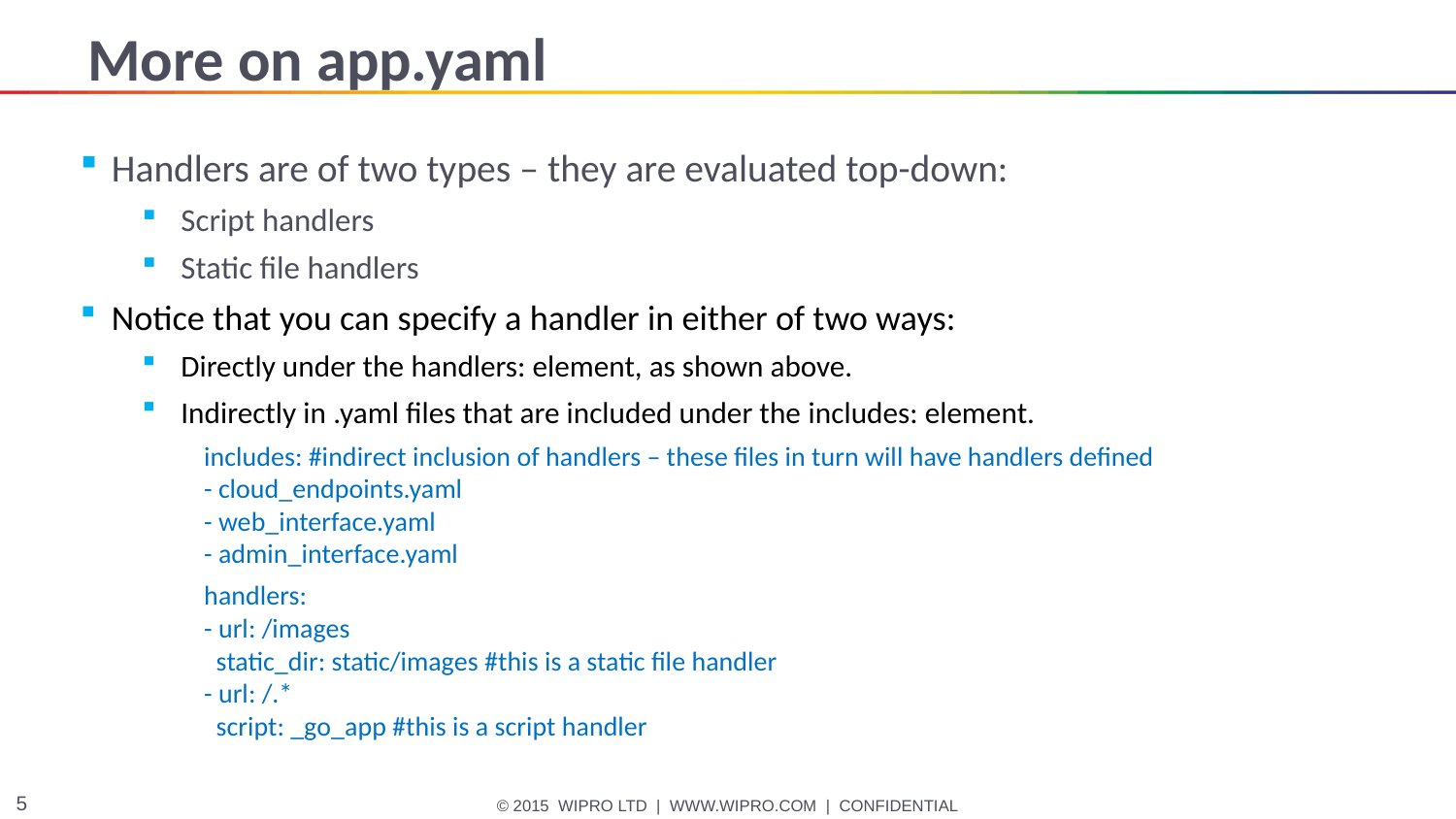

# More on app.yaml
Handlers are of two types – they are evaluated top-down:
Script handlers
Static file handlers
Notice that you can specify a handler in either of two ways:
Directly under the handlers: element, as shown above.
Indirectly in .yaml files that are included under the includes: element.
includes: #indirect inclusion of handlers – these files in turn will have handlers defined
- cloud_endpoints.yaml
- web_interface.yaml
- admin_interface.yaml
handlers:
- url: /images
  static_dir: static/images #this is a static file handler
- url: /.*
  script: _go_app #this is a script handler